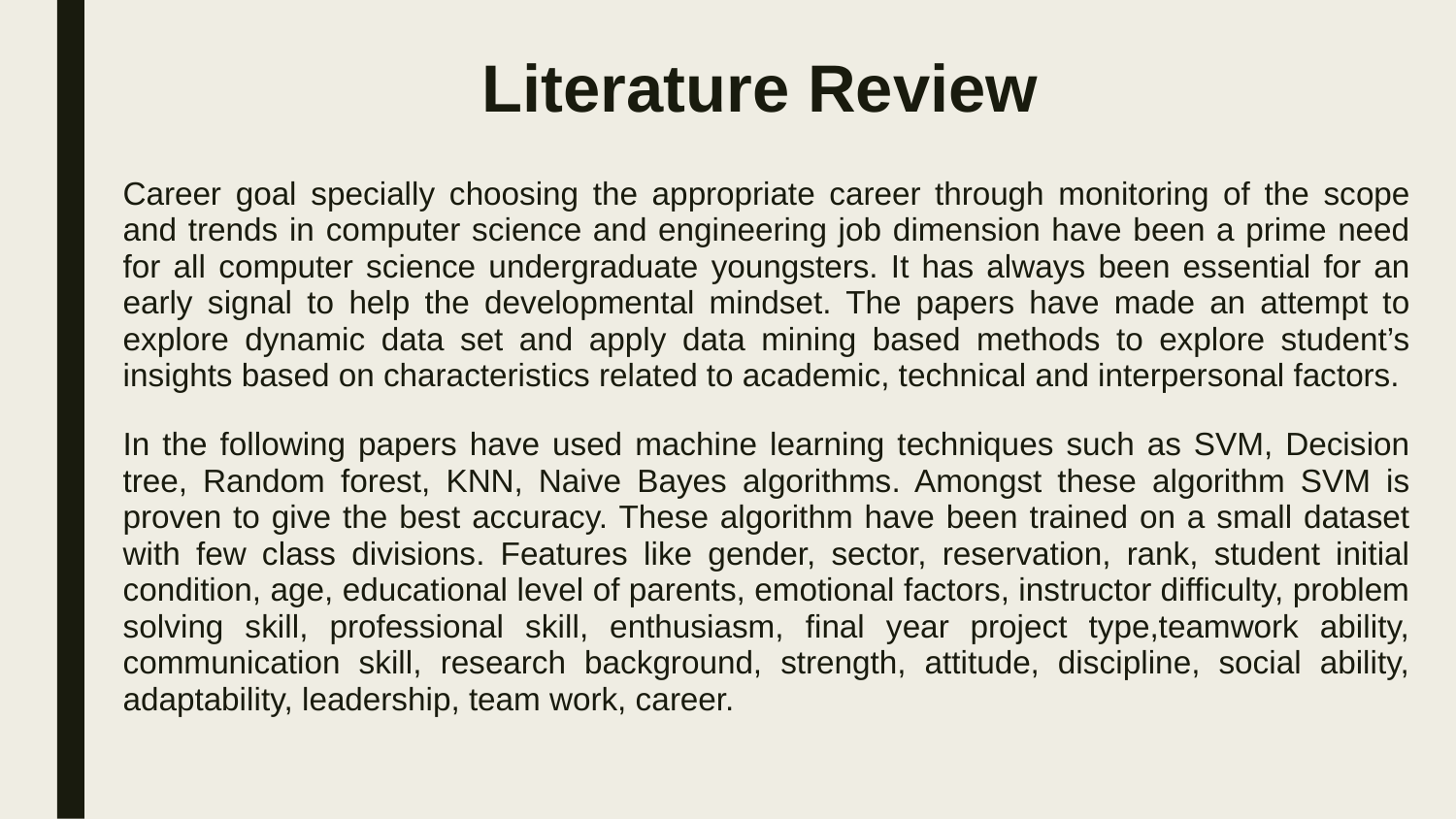

# Literature Review
Career goal specially choosing the appropriate career through monitoring of the scope and trends in computer science and engineering job dimension have been a prime need for all computer science undergraduate youngsters. It has always been essential for an early signal to help the developmental mindset. The papers have made an attempt to explore dynamic data set and apply data mining based methods to explore student’s insights based on characteristics related to academic, technical and interpersonal factors.
In the following papers have used machine learning techniques such as SVM, Decision tree, Random forest, KNN, Naive Bayes algorithms. Amongst these algorithm SVM is proven to give the best accuracy. These algorithm have been trained on a small dataset with few class divisions. Features like gender, sector, reservation, rank, student initial condition, age, educational level of parents, emotional factors, instructor difficulty, problem solving skill, professional skill, enthusiasm, final year project type,teamwork ability, communication skill, research background, strength, attitude, discipline, social ability, adaptability, leadership, team work, career.